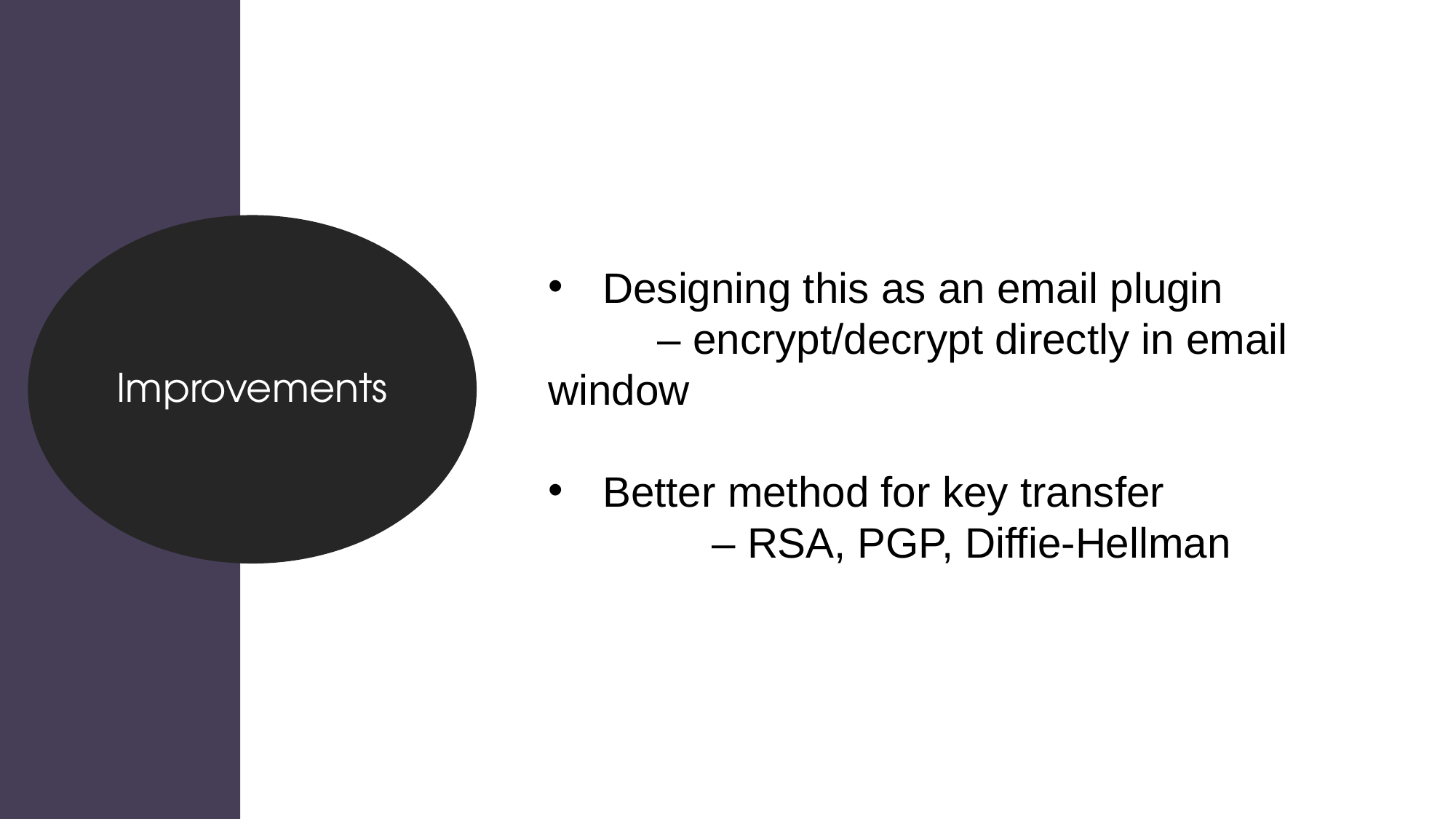

Improvements
Designing this as an email plugin
 	– encrypt/decrypt directly in email window

Better method for key transfer
 	– RSA, PGP, Diffie-Hellman